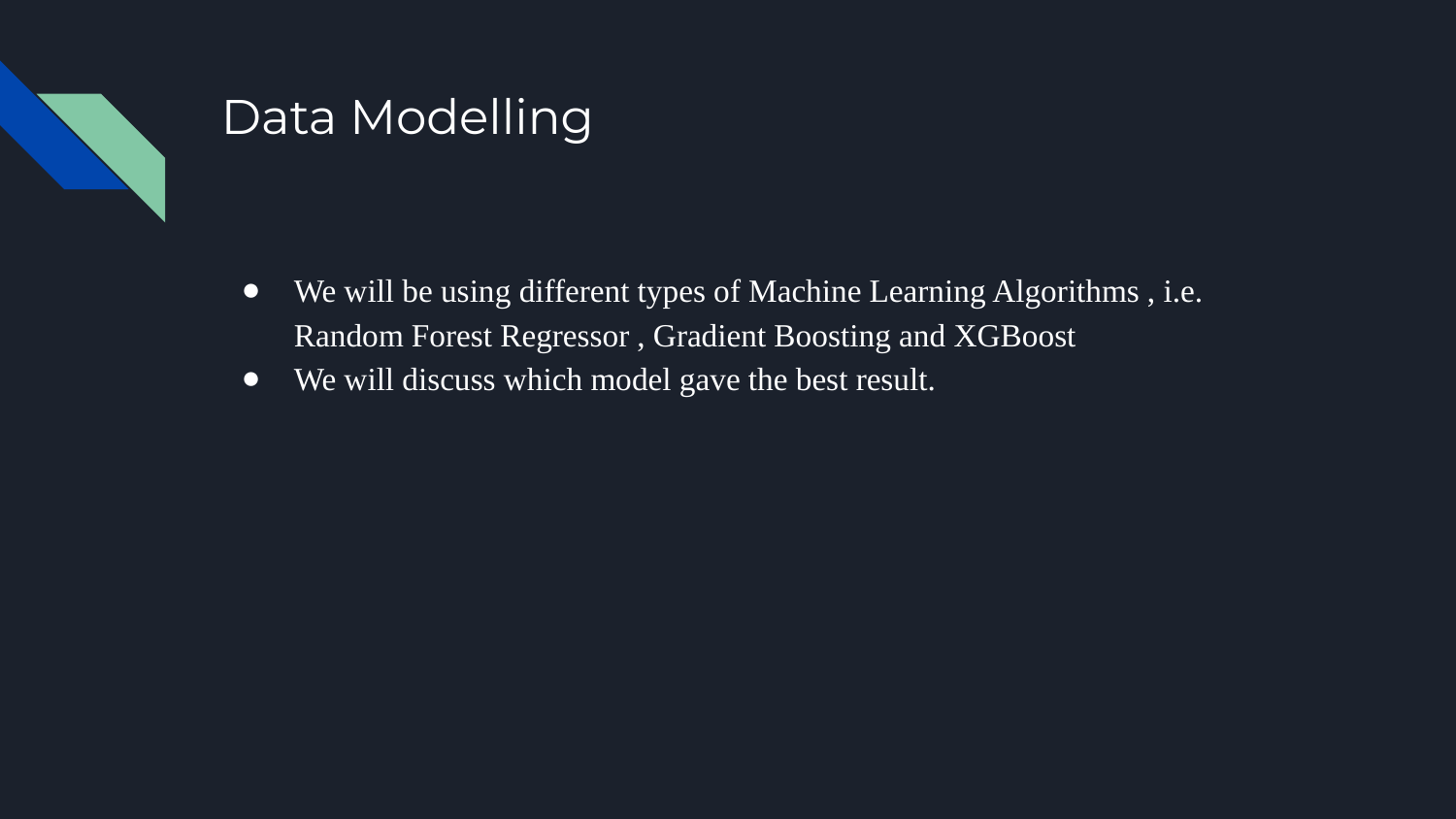

# Data Modelling
We will be using different types of Machine Learning Algorithms , i.e.  Random Forest Regressor , Gradient Boosting and XGBoost
We will discuss which model gave the best result.